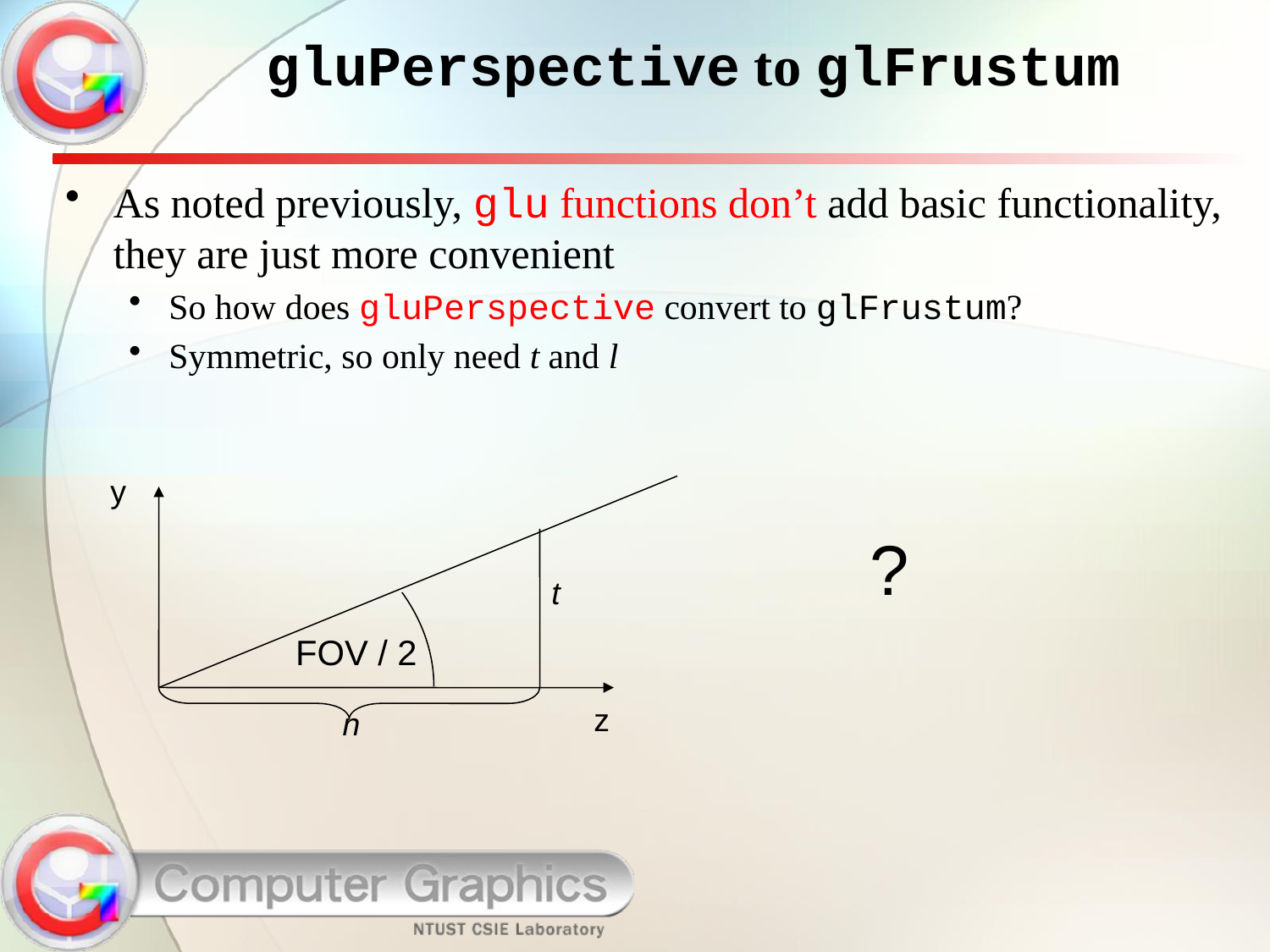

# gluPerspective to glFrustum
As noted previously, glu functions don’t add basic functionality, they are just more convenient
So how does gluPerspective convert to glFrustum?
Symmetric, so only need t and l

y

?

t

FOV / 2

z
n